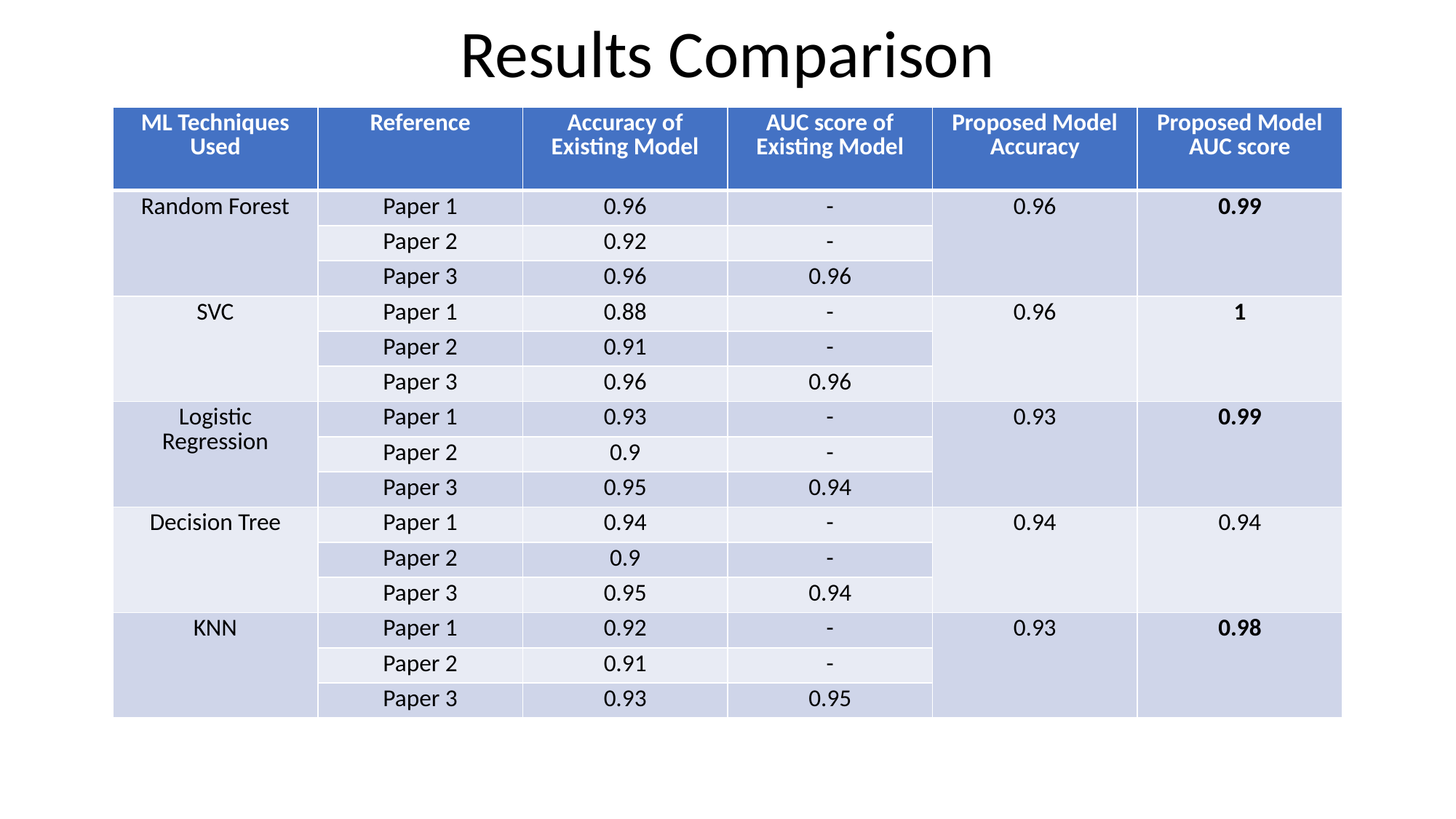

# Results Comparison
| ML Techniques Used | Reference | Accuracy of Existing Model | AUC score of Existing Model | Proposed Model Accuracy | Proposed Model AUC score |
| --- | --- | --- | --- | --- | --- |
| Random Forest | Paper 1 | 0.96 | - | 0.96 | 0.99 |
|  | Paper 2 | 0.92 | - |  |  |
|  | Paper 3 | 0.96 | 0.96 |  |  |
| SVC | Paper 1 | 0.88 | - | 0.96 | 1 |
|  | Paper 2 | 0.91 | - |  |  |
|  | Paper 3 | 0.96 | 0.96 |  |  |
| Logistic Regression | Paper 1 | 0.93 | - | 0.93 | 0.99 |
|  | Paper 2 | 0.9 | - |  |  |
|  | Paper 3 | 0.95 | 0.94 |  |  |
| Decision Tree | Paper 1 | 0.94 | - | 0.94 | 0.94 |
|  | Paper 2 | 0.9 | - |  |  |
|  | Paper 3 | 0.95 | 0.94 |  |  |
| KNN | Paper 1 | 0.92 | - | 0.93 | 0.98 |
|  | Paper 2 | 0.91 | - |  |  |
|  | Paper 3 | 0.93 | 0.95 |  |  |